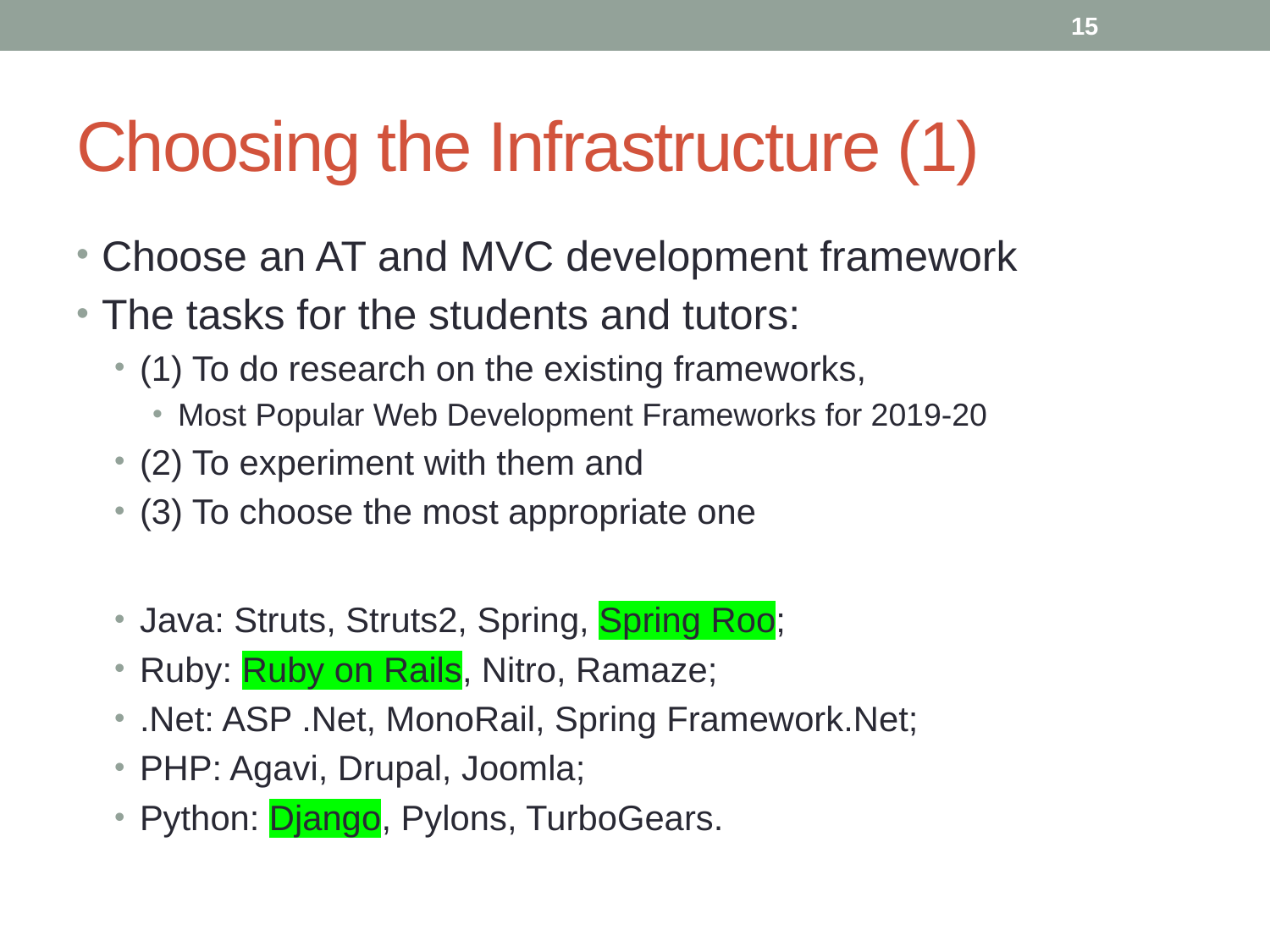

15
# Choosing the Infrastructure (1)
Choose an AT and MVC development framework
The tasks for the students and tutors:
(1) To do research on the existing frameworks,
Most Popular Web Development Frameworks for 2019-20
(2) To experiment with them and
(3) To choose the most appropriate one

Java: Struts, Struts2, Spring, Spring Roo;
Ruby: Ruby on Rails, Nitro, Ramaze;
.Net: ASP .Net, MonoRail, Spring Framework.Net;
PHP: Agavi, Drupal, Joomla;
Python: Django, Pylons, TurboGears.